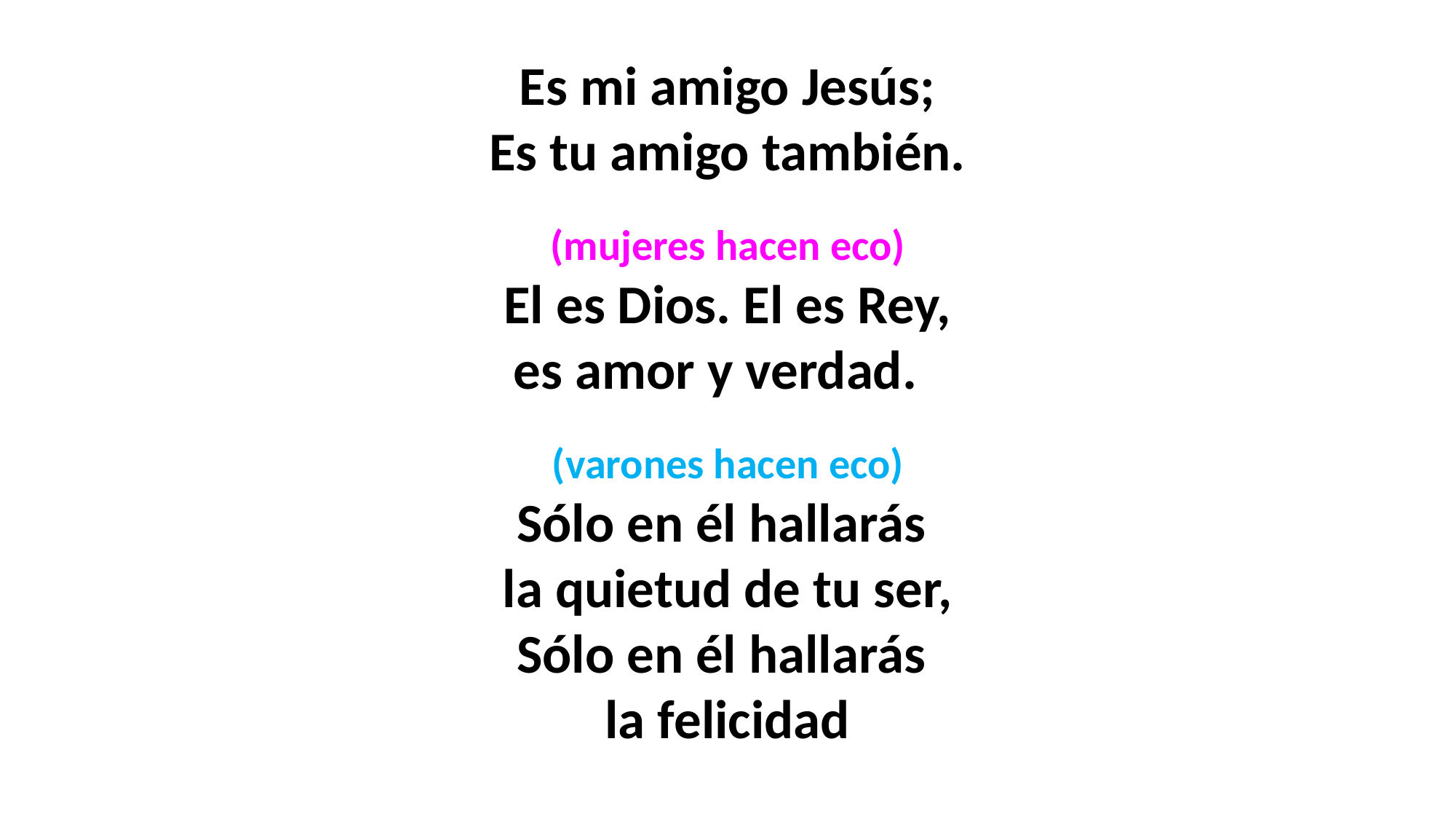

Es mi amigo Jesús;
Es tu amigo también.

(mujeres hacen eco)
El es Dios. El es Rey,
es amor y verdad.

(varones hacen eco)
Sólo en él hallarás
la quietud de tu ser,
Sólo en él hallarás
la felicidad